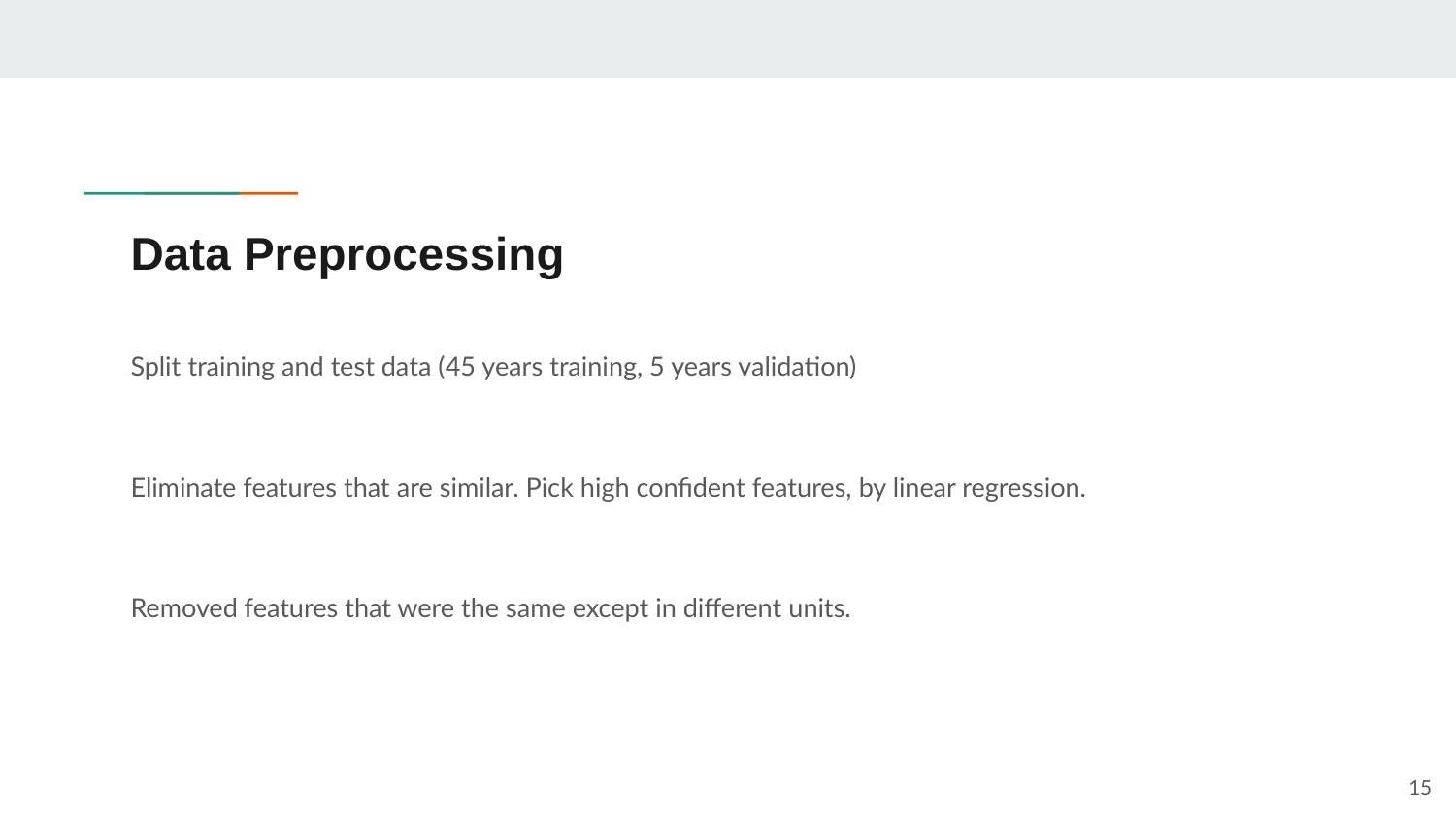

# Data Preprocessing
Split training and test data (45 years training, 5 years validation)

Eliminate features that are similar. Pick high confident features, by linear regression.

Removed features that were the same except in different units.

15